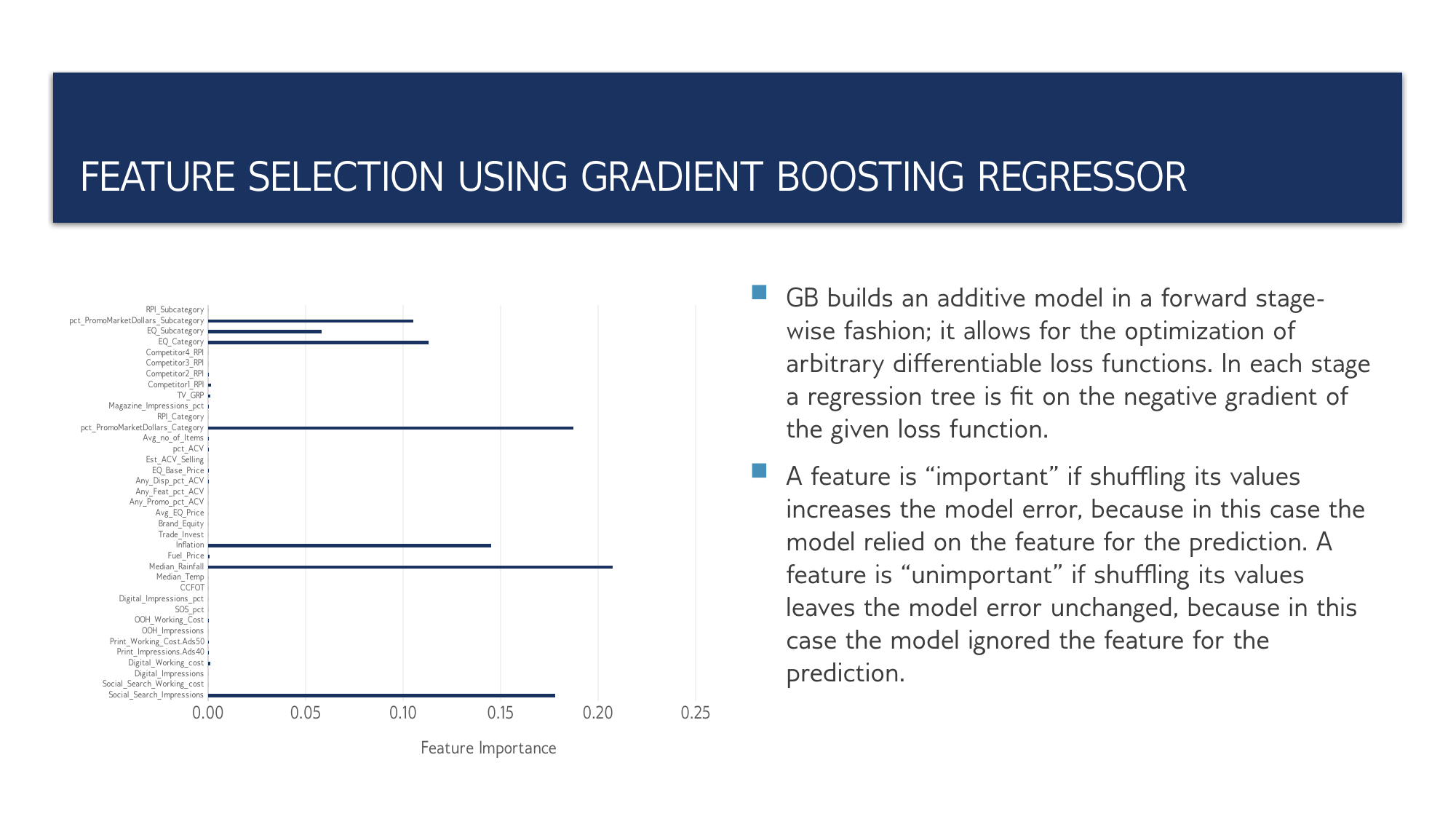

# Feature selection using gradient Boosting regressor

### Chart:

| Category | Feature Importance |
|---|---|
| Social_Search_Impressions | 0.177857363 |
| Social_Search_Working_cost | 0.0 |
| Digital_Impressions | 0.0 |
| Digital_Working_cost | 0.0010745188 |
| Print_Impressions.Ads40 | 0.000426047131 |
| Print_Working_Cost.Ads50 | 0.000196036568 |
| OOH_Impressions | 0.0 |
| OOH_Working_Cost | 0.000160810763 |
| SOS_pct | 0.0 |
| Digital_Impressions_pct | 0.0 |
| CCFOT | 0.0 |
| Median_Temp | 0.0 |
| Median_Rainfall | 0.20761815 |
| Fuel_Price | 0.000792157478 |
| Inflation | 0.145230629 |
| Trade_Invest | 0.0 |
| Brand_Equity | 0.0 |
| Avg_EQ_Price | 0.0 |
| Any_Promo_pct_ACV | 0.0 |
| Any_Feat_pct_ACV | 0.0 |
| Any_Disp_pct_ACV | 0.000129811119 |
| EQ_Base_Price | 2.3724917e-05 |
| Est_ACV_Selling | 0.0 |
| pct_ACV | 4.37914837e-05 |
| Avg_no_of_Items | 0.000189395355 |
| pct_PromoMarketDollars_Category | 0.187207162 |
| RPI_Category | 0.0 |
| Magazine_Impressions_pct | 5.36592192e-05 |
| TV_GRP | 0.000944107951 |
| Competitor1_RPI | 0.00140816342 |
| Competitor2_RPI | 0.000238201251 |
| Competitor3_RPI | 0.0 |
| Competitor4_RPI | 0.0 |
| EQ_Category | 0.11312209 |
| EQ_Subcategory | 0.058215038 |
| pct_PromoMarketDollars_Subcategory | 0.105069142 |
| RPI_Subcategory | 0.0 |
GB builds an additive model in a forward stage-wise fashion; it allows for the optimization of arbitrary differentiable loss functions. In each stage a regression tree is fit on the negative gradient of the given loss function.
A feature is “important” if shuffling its values increases the model error, because in this case the model relied on the feature for the prediction. A feature is “unimportant” if shuffling its values leaves the model error unchanged, because in this case the model ignored the feature for the prediction.